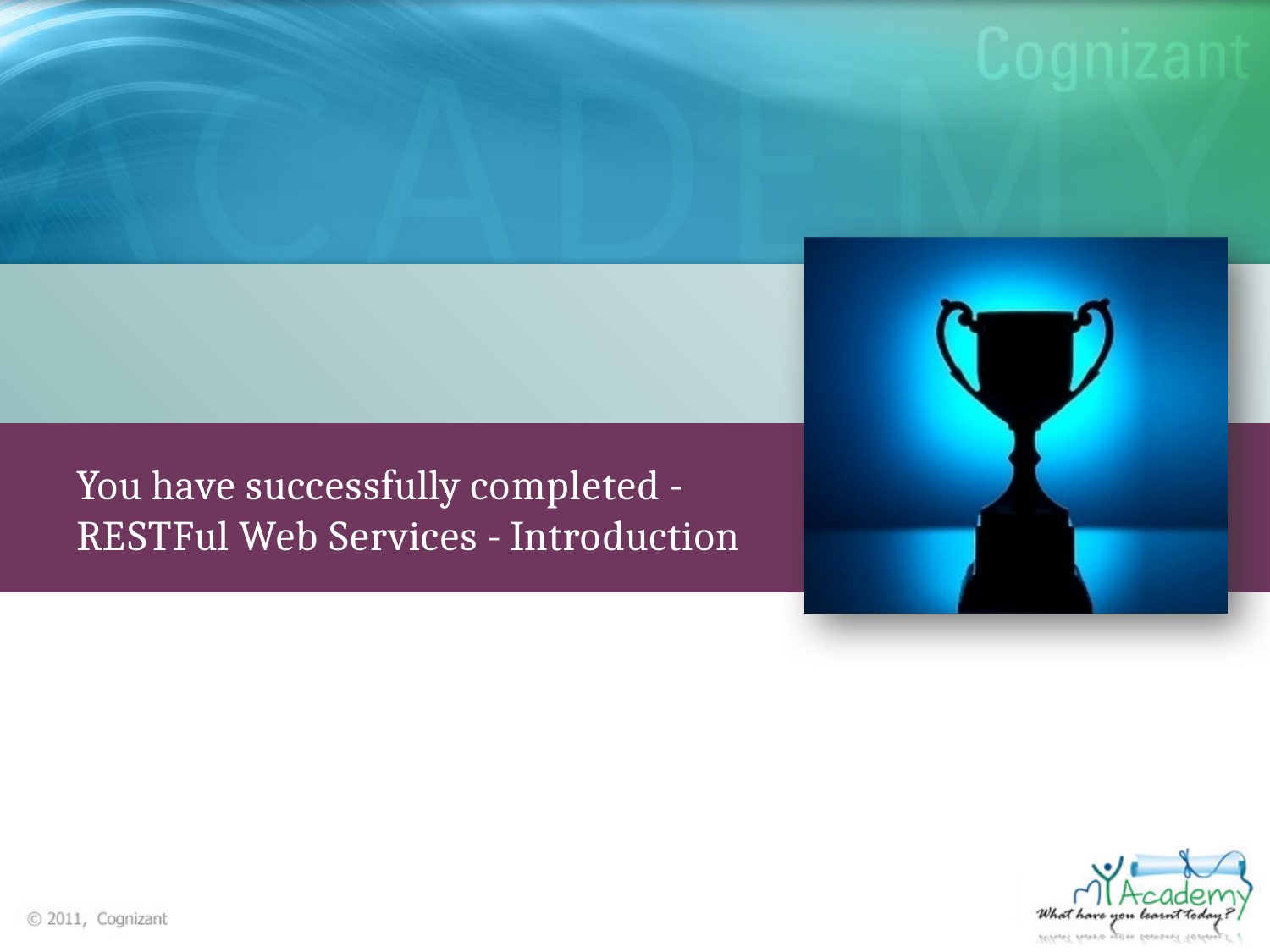

You have successfully completed -
RESTFul Web Services - Introduction